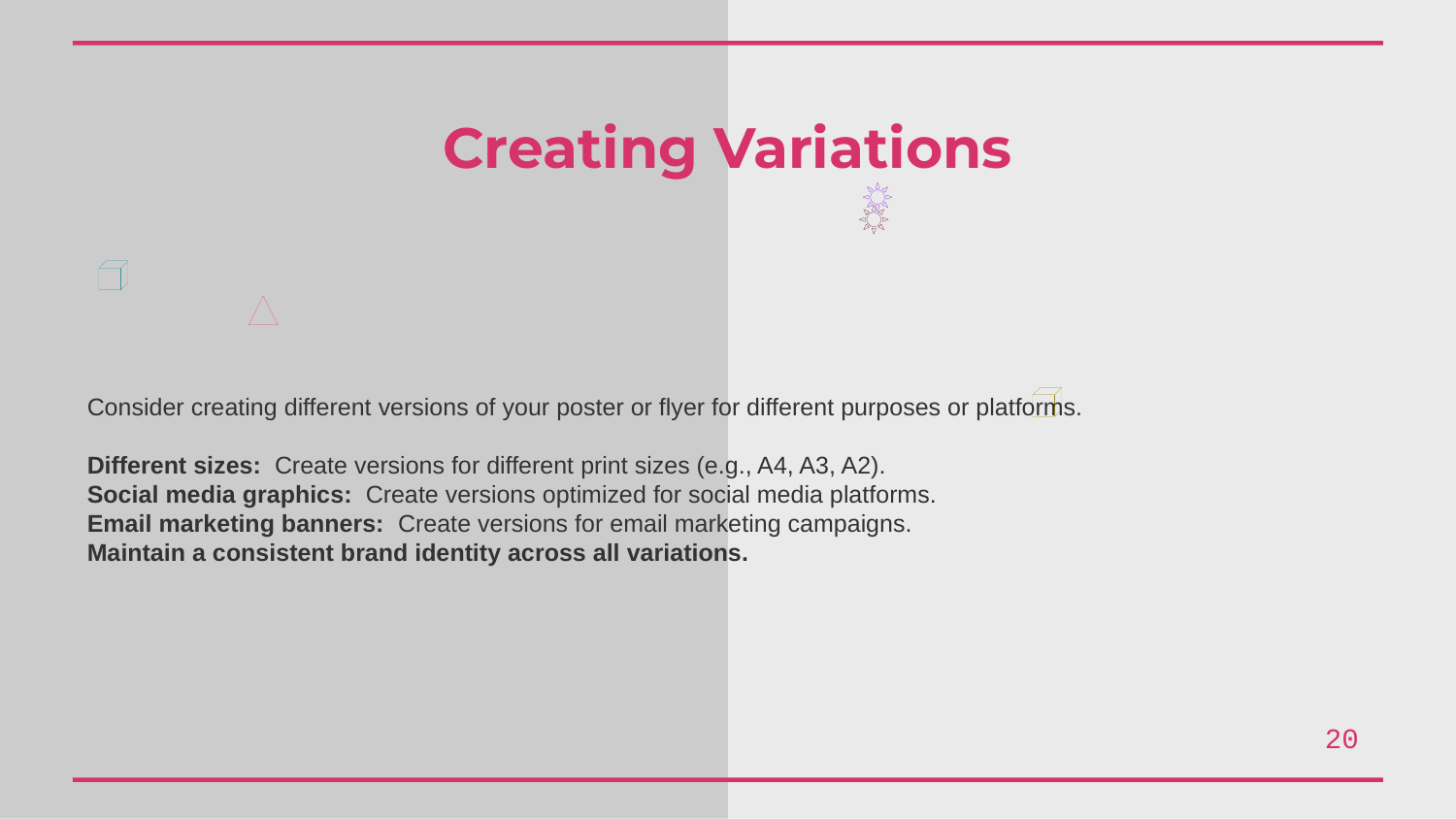

Creating Variations

Consider creating different versions of your poster or flyer for different purposes or platforms.

Different sizes:  Create versions for different print sizes (e.g., A4, A3, A2).
Social media graphics:  Create versions optimized for social media platforms.
Email marketing banners:  Create versions for email marketing campaigns.
Maintain a consistent brand identity across all variations.

20